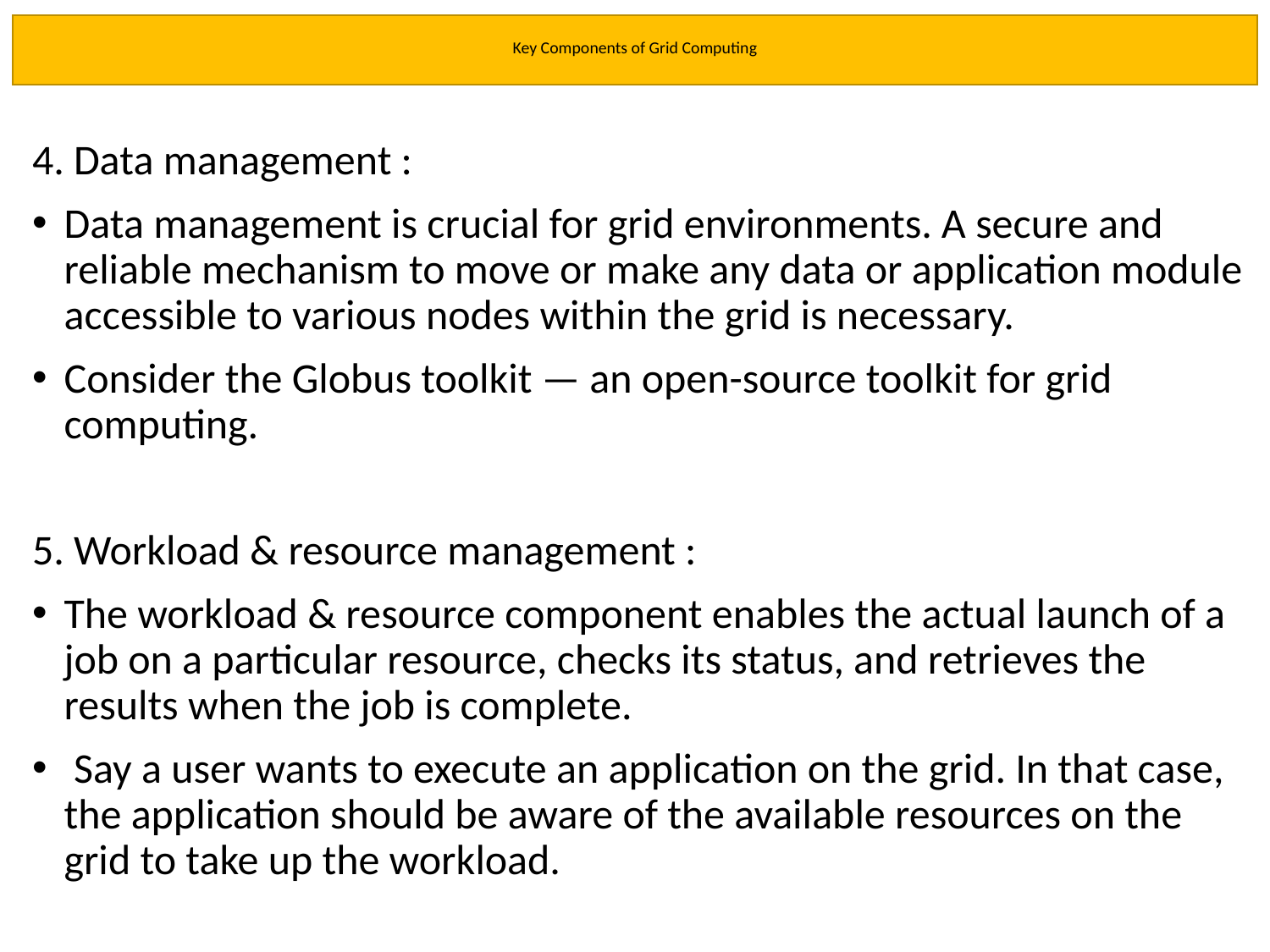

# Key Components of Grid Computing
4. Data management :
Data management is crucial for grid environments. A secure and reliable mechanism to move or make any data or application module accessible to various nodes within the grid is necessary.
Consider the Globus toolkit — an open-source toolkit for grid computing.

5. Workload & resource management :
The workload & resource component enables the actual launch of a job on a particular resource, checks its status, and retrieves the results when the job is complete.
 Say a user wants to execute an application on the grid. In that case, the application should be aware of the available resources on the grid to take up the workload.